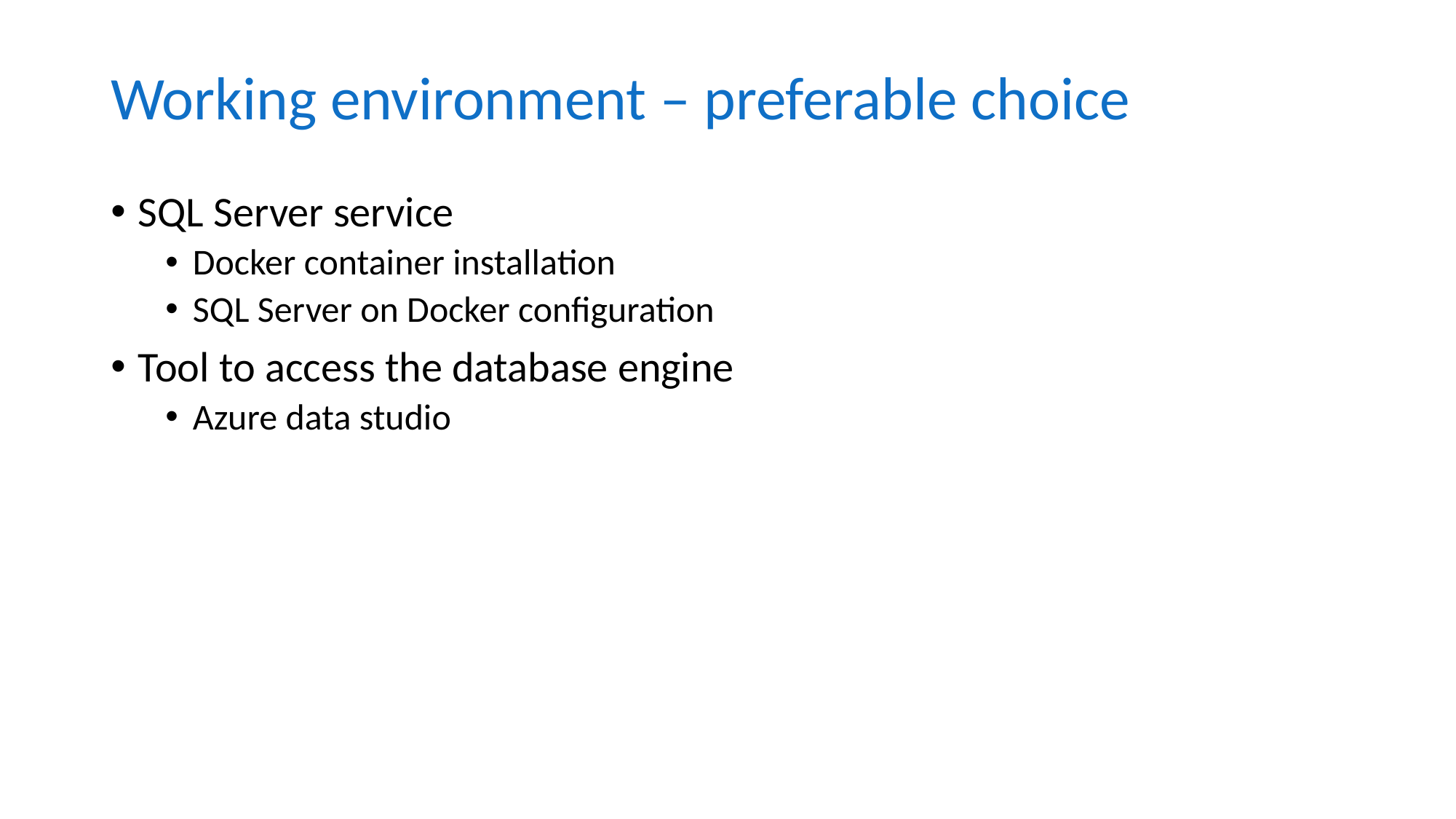

# Working environment – preferable choice
SQL Server service
Docker container installation
SQL Server on Docker configuration
Tool to access the database engine
Azure data studio